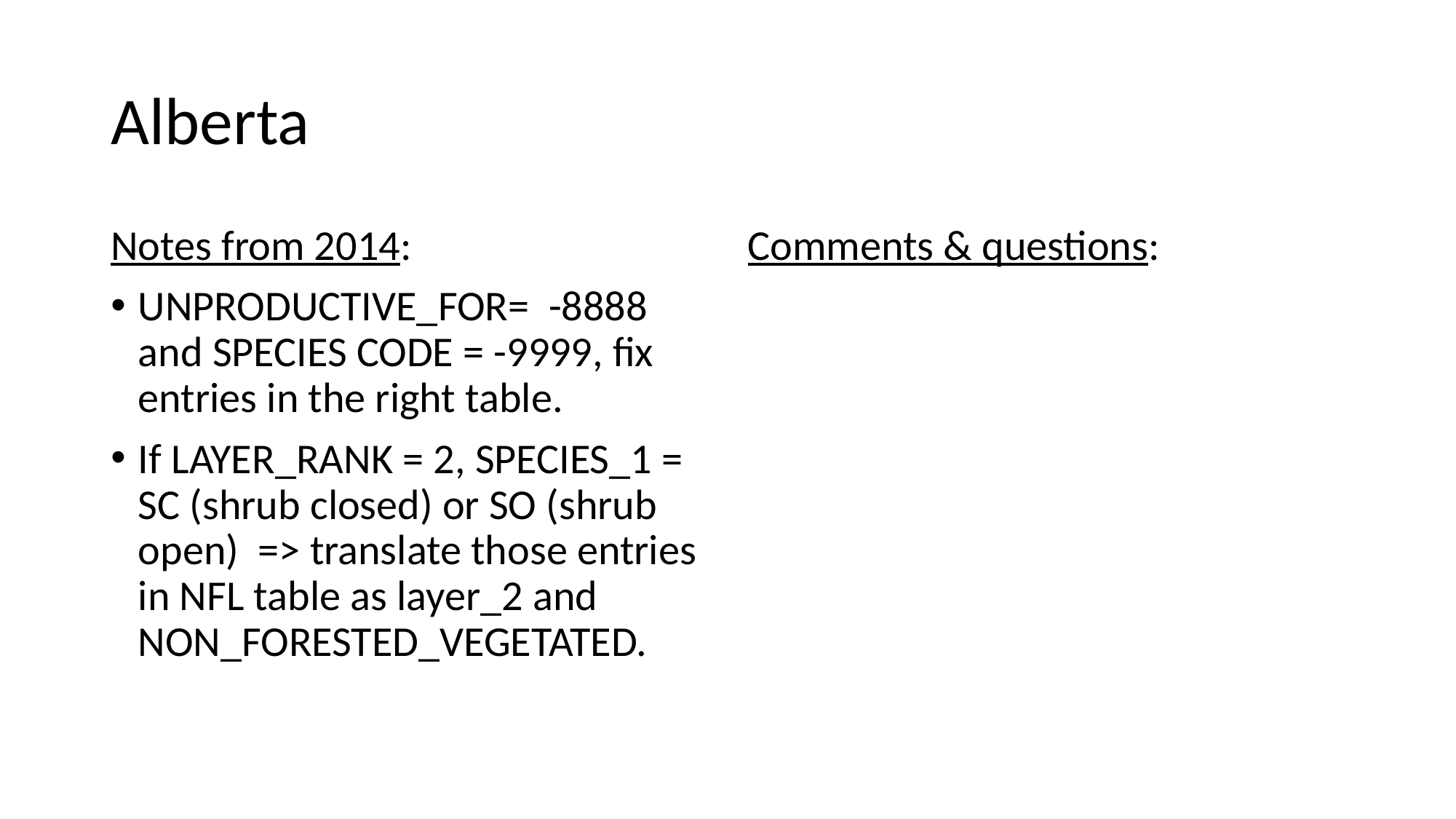

# Alberta
Notes from 2014:
UNPRODUCTIVE_FOR=  -8888 and SPECIES CODE = -9999, fix entries in the right table.
If LAYER_RANK = 2, SPECIES_1 = SC (shrub closed) or SO (shrub open)  => translate those entries in NFL table as layer_2 and NON_FORESTED_VEGETATED.
Comments & questions: